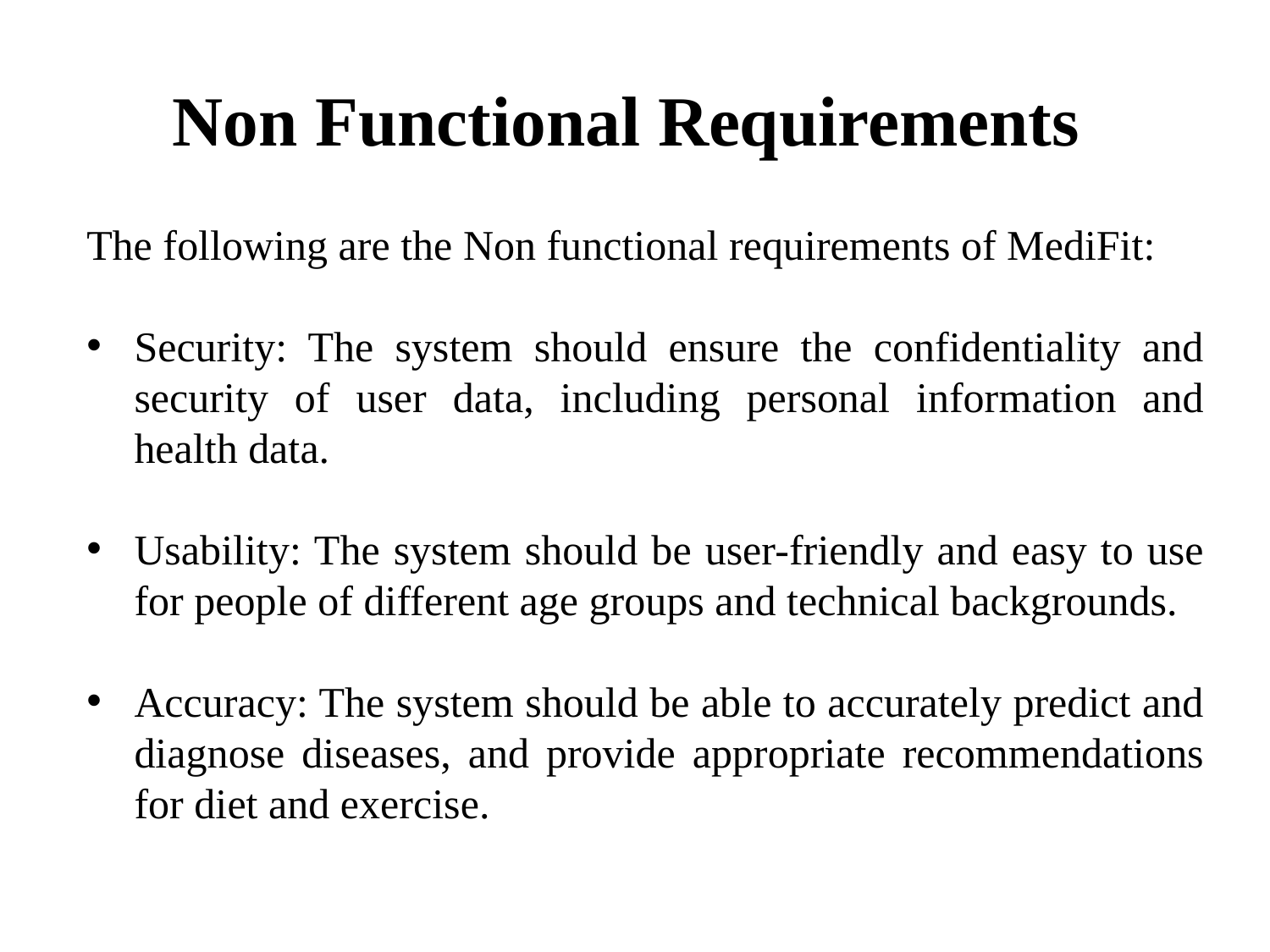

# Non Functional Requirements
The following are the Non functional requirements of MediFit:

Security: The system should ensure the confidentiality and security of user data, including personal information and health data.

Usability: The system should be user-friendly and easy to use for people of different age groups and technical backgrounds.

Accuracy: The system should be able to accurately predict and diagnose diseases, and provide appropriate recommendations for diet and exercise.